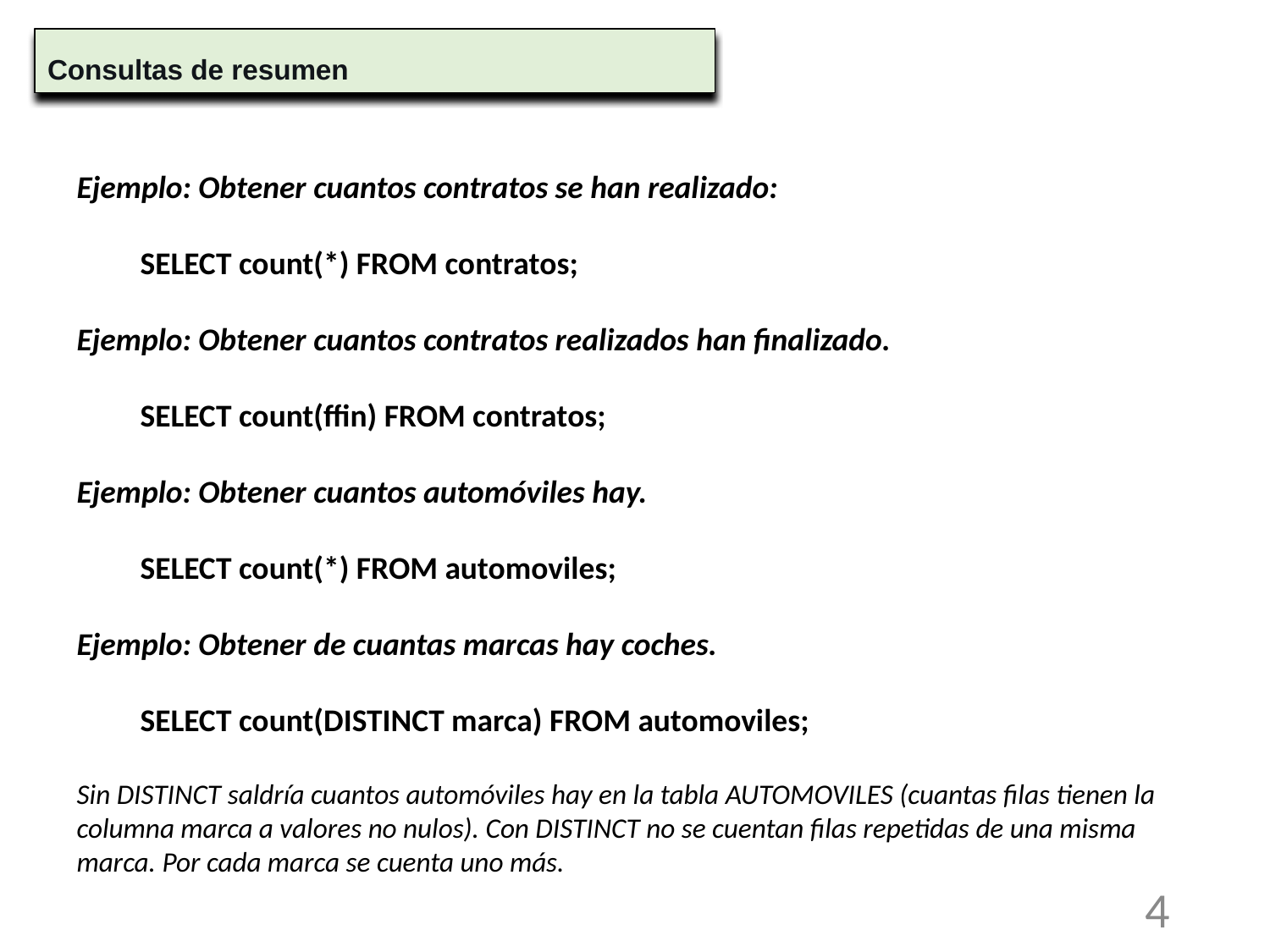

Consultas de resumen
Ejemplo: Obtener cuantos contratos se han realizado:

SELECT count(*) FROM contratos;

Ejemplo: Obtener cuantos contratos realizados han finalizado.

SELECT count(ffin) FROM contratos;

Ejemplo: Obtener cuantos automóviles hay.

SELECT count(*) FROM automoviles;

Ejemplo: Obtener de cuantas marcas hay coches.

SELECT count(DISTINCT marca) FROM automoviles;

Sin DISTINCT saldría cuantos automóviles hay en la tabla AUTOMOVILES (cuantas filas tienen la columna marca a valores no nulos). Con DISTINCT no se cuentan filas repetidas de una misma marca. Por cada marca se cuenta uno más.

4